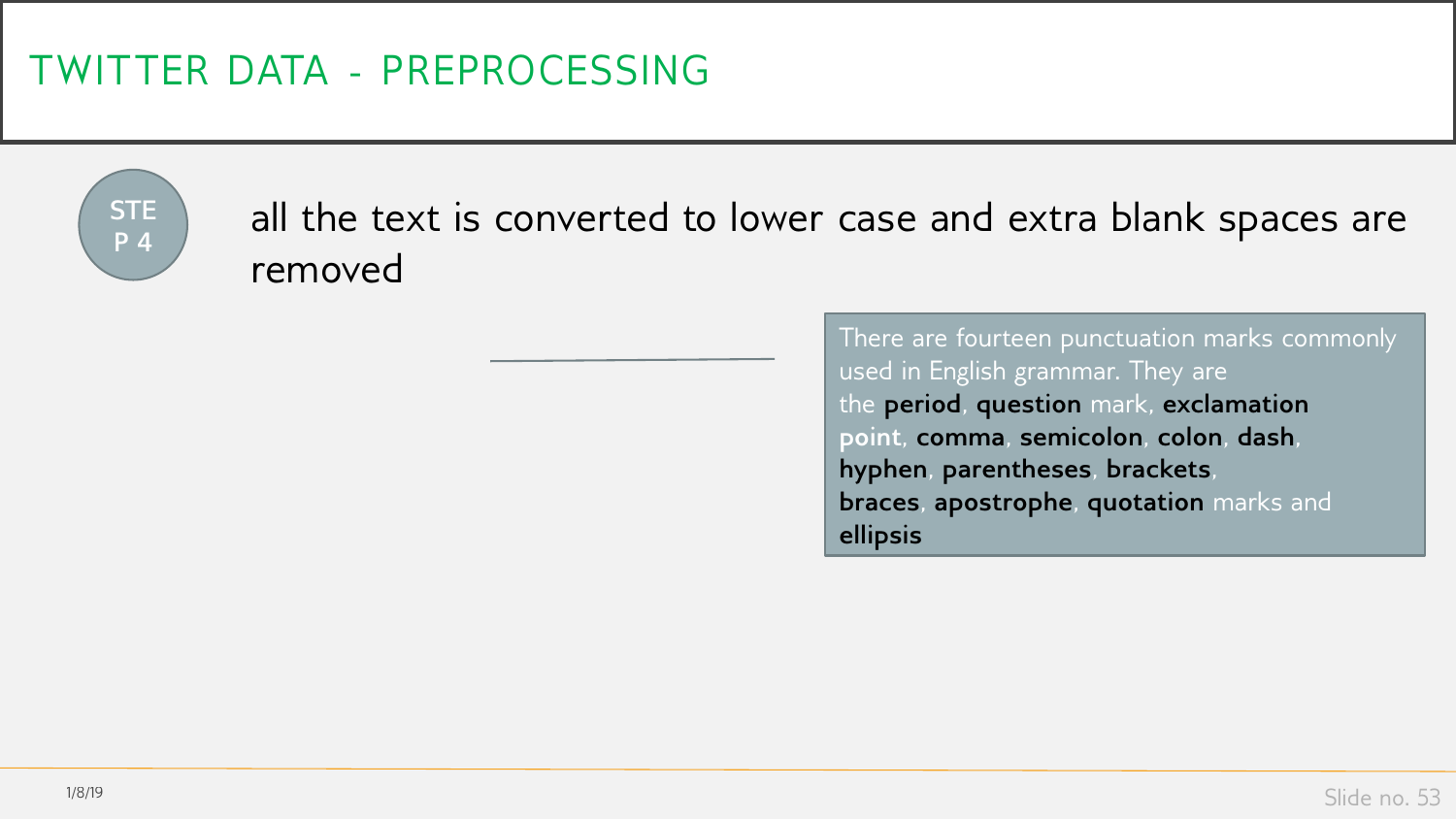

# Twitter data - preprocessing
STEP 4
all the text is converted to lower case and extra blank spaces are
removed
There are fourteen punctuation marks commonly used in English grammar. They are the period, question mark, exclamation point, comma, semicolon, colon, dash, hyphen, parentheses, brackets, braces, apostrophe, quotation marks and ellipsis
1/8/19
Slide no. 53